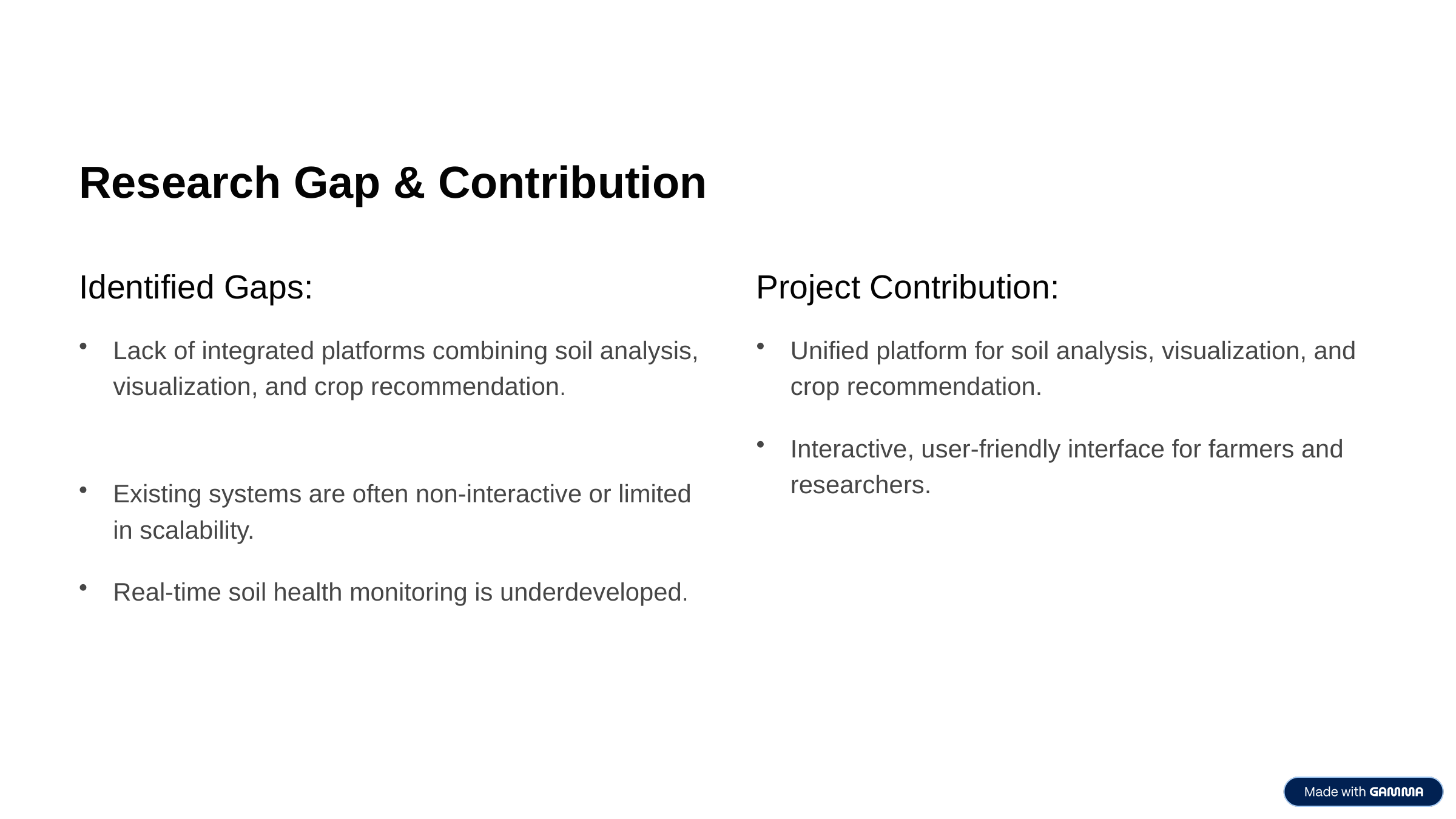

Research Gap & Contribution
Identified Gaps:
Project Contribution:
Lack of integrated platforms combining soil analysis, visualization, and crop recommendation.
Unified platform for soil analysis, visualization, and crop recommendation.
Interactive, user-friendly interface for farmers and researchers.
Existing systems are often non-interactive or limited in scalability.

Real-time soil health monitoring is underdeveloped.